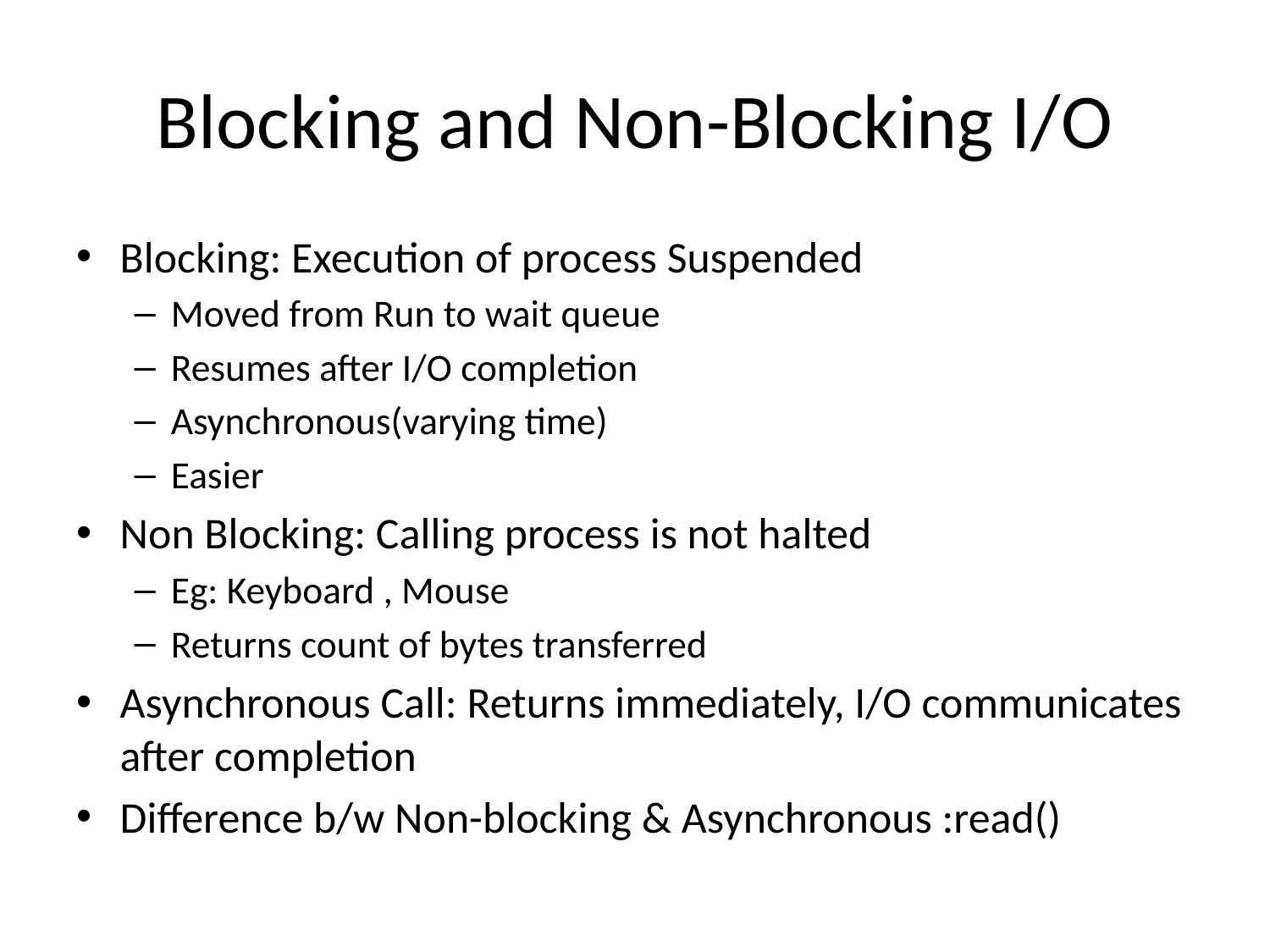

# Blocking and Non-Blocking I/O
Blocking: Execution of process Suspended
Moved from Run to wait queue
Resumes after I/O completion
Asynchronous(varying time)
Easier
Non Blocking: Calling process is not halted
Eg: Keyboard , Mouse
Returns count of bytes transferred
Asynchronous Call: Returns immediately, I/O communicates after completion
Difference b/w Non-blocking & Asynchronous :read()